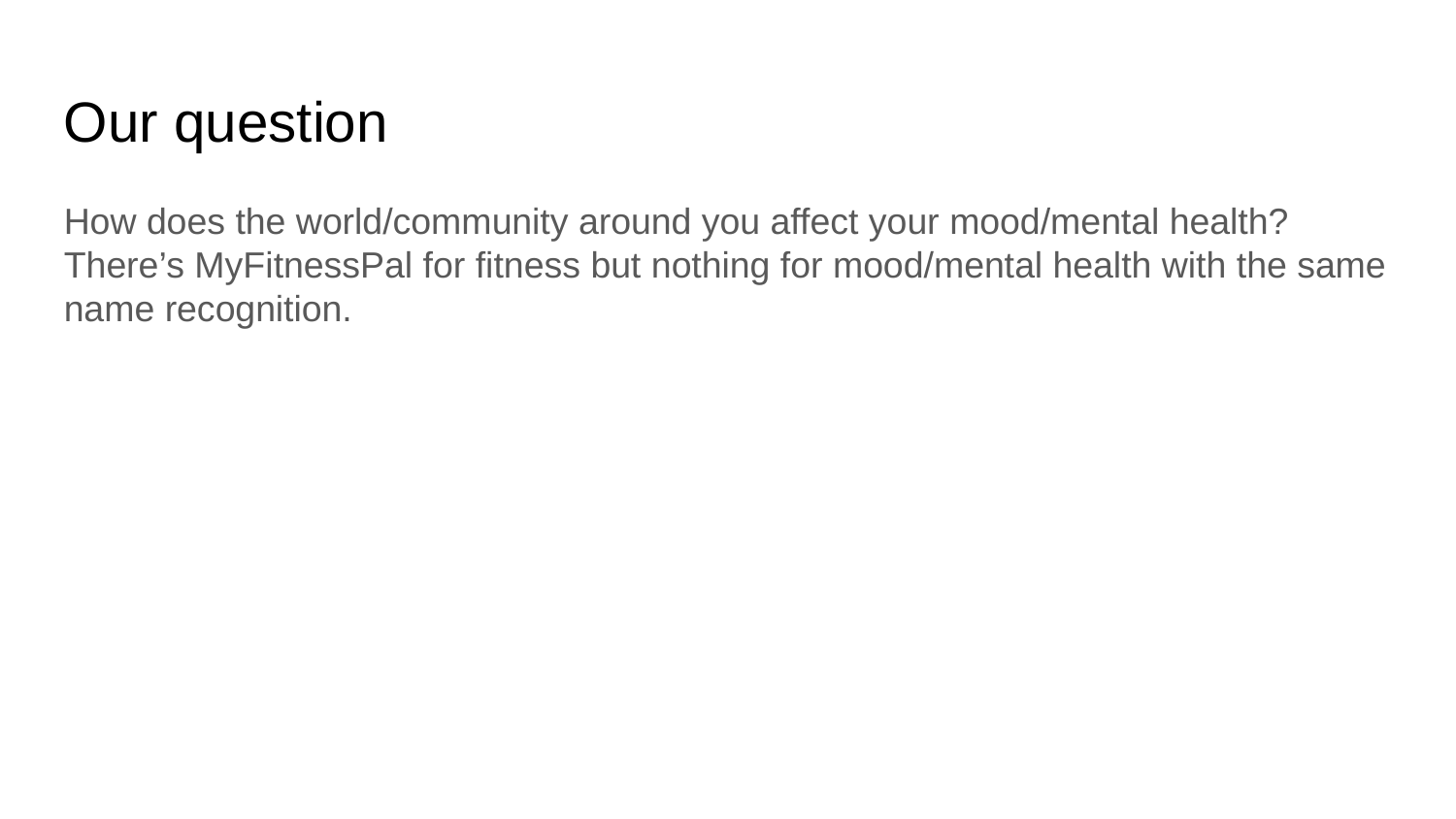

Our question
How does the world/community around you affect your mood/mental health?
There’s MyFitnessPal for fitness but nothing for mood/mental health with the same name recognition.